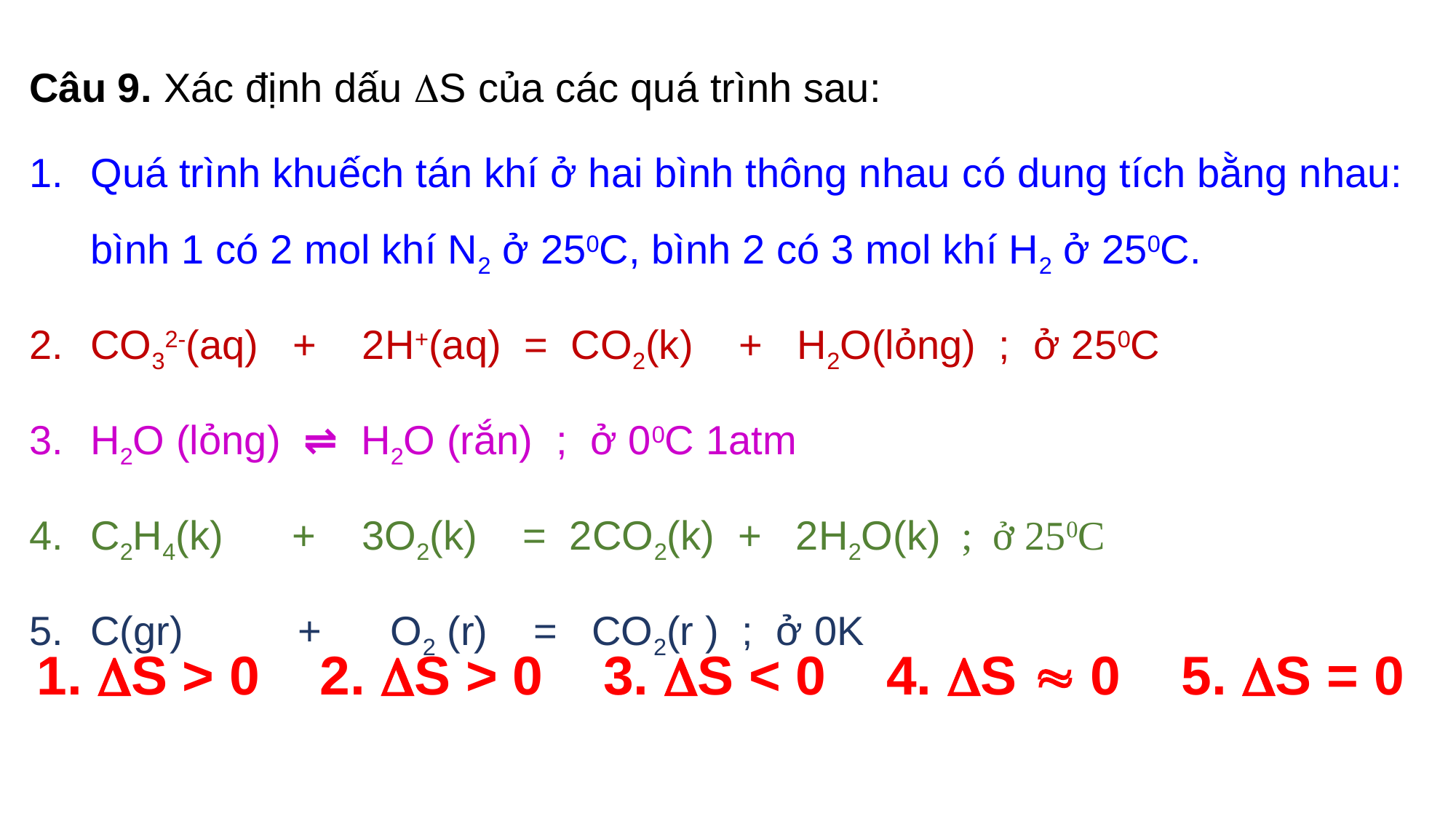

Câu 9. Xác định dấu ΔS của các quá trình sau:
Quá trình khuếch tán khí ở hai bình thông nhau có dung tích bằng nhau: bình 1 có 2 mol khí N2 ở 250C, bình 2 có 3 mol khí H2 ở 250C.
CO32-(aq)   +    2H+(aq)  =  CO2(k)    +   H2O(lỏng)  ;  ở 250C
H2O (lỏng)  ⇌  H2O (rắn)  ;  ở 00C 1atm
C2H4(k)      +    3O2(k)    =  2CO2(k)  +   2H2O(k)  ;  ở 250C
C(gr)          +      O2 (r)    =   CO2(r )  ;  ở 0K

1. ΔS > 0    2. ΔS > 0    3. ΔS < 0    4. ΔS ≈ 0    5. ΔS = 0